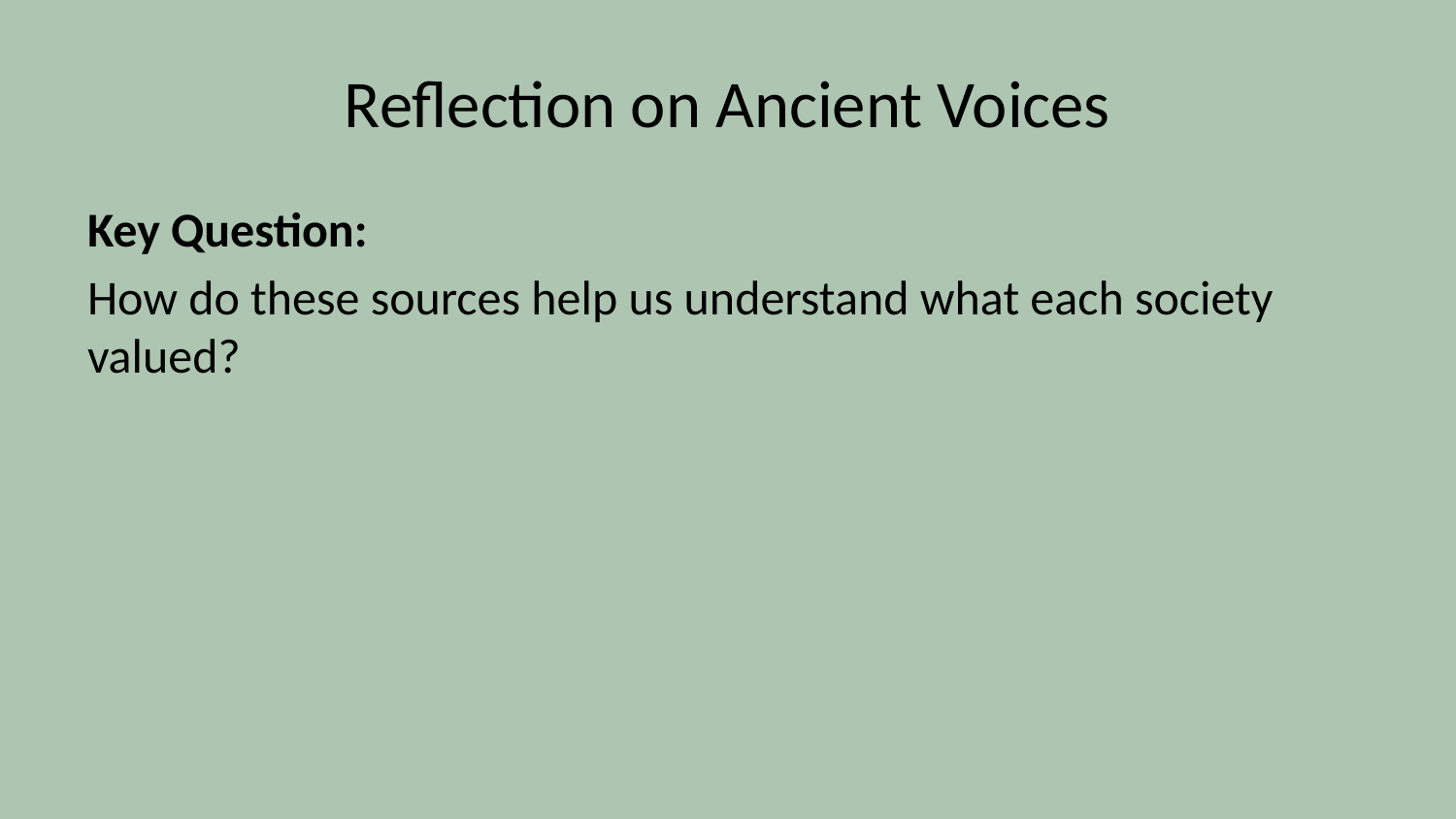

# Reflection on Ancient Voices
Key Question:
How do these sources help us understand what each society valued?